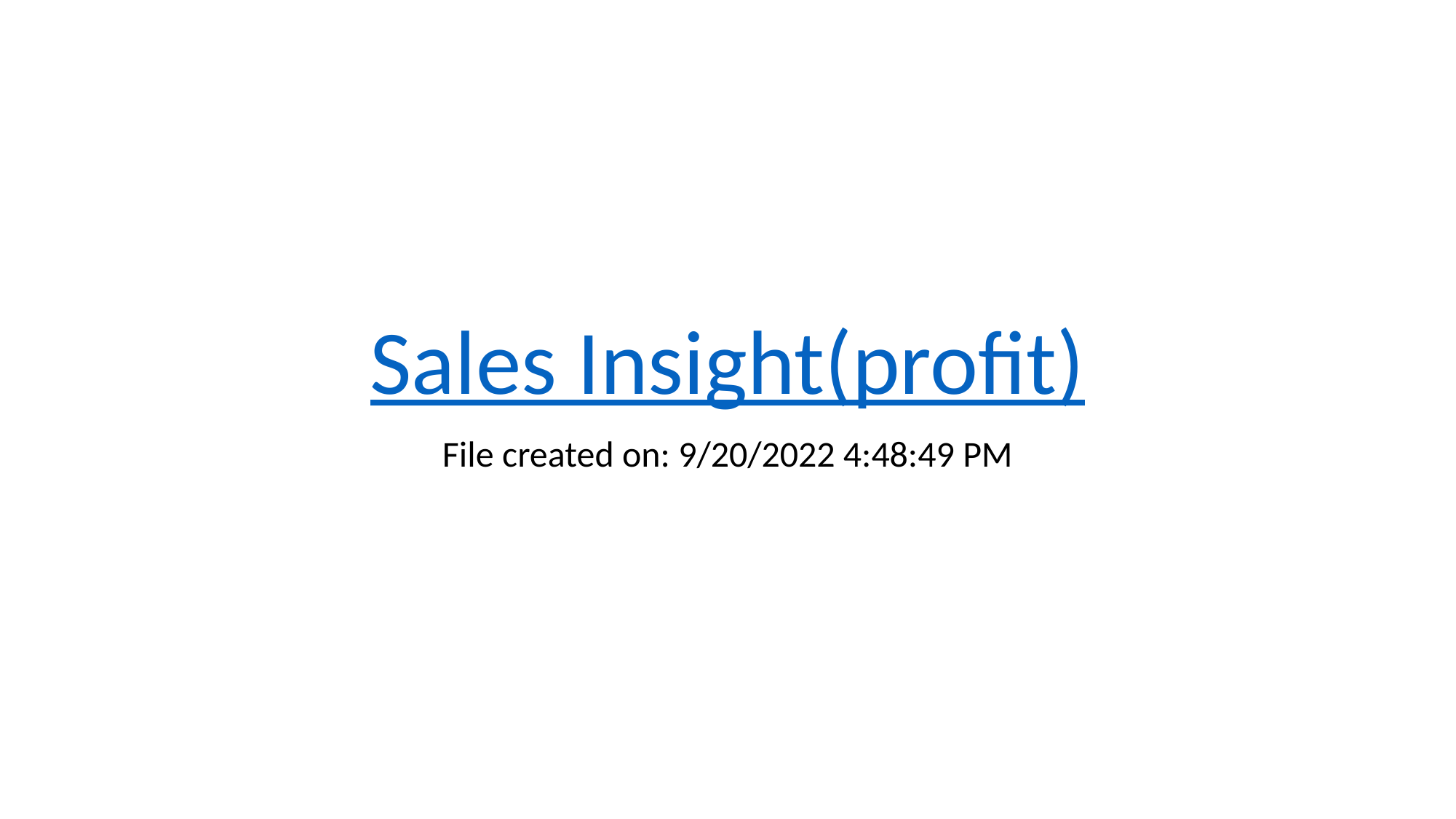

# Sales Insight(profit)
File created on: 9/20/2022 4:48:49 PM